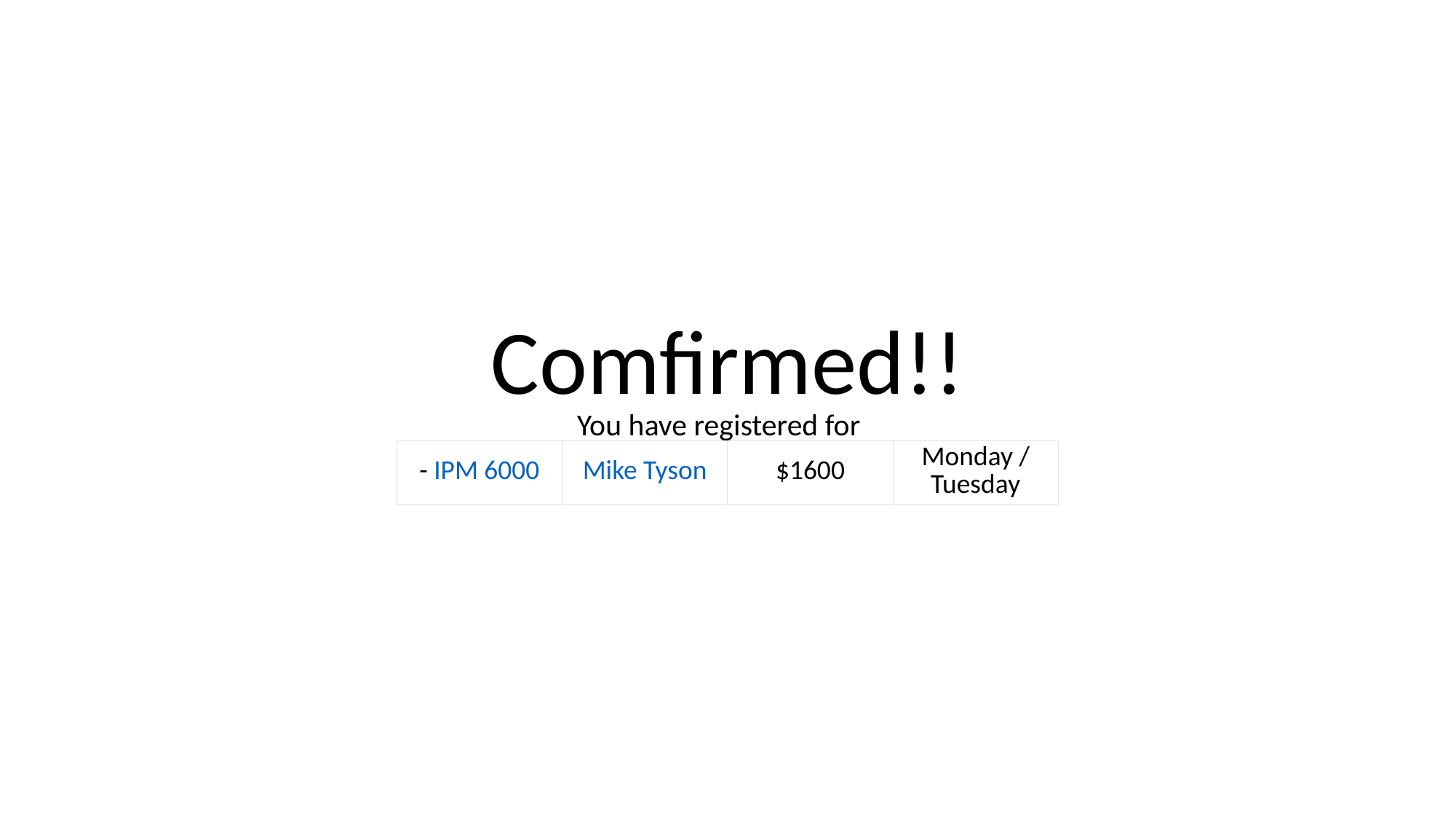

# Comfirmed!!
You have registered for
| - IPM 6000 | Mike Tyson | $1600 | Monday / Tuesday |
| --- | --- | --- | --- |